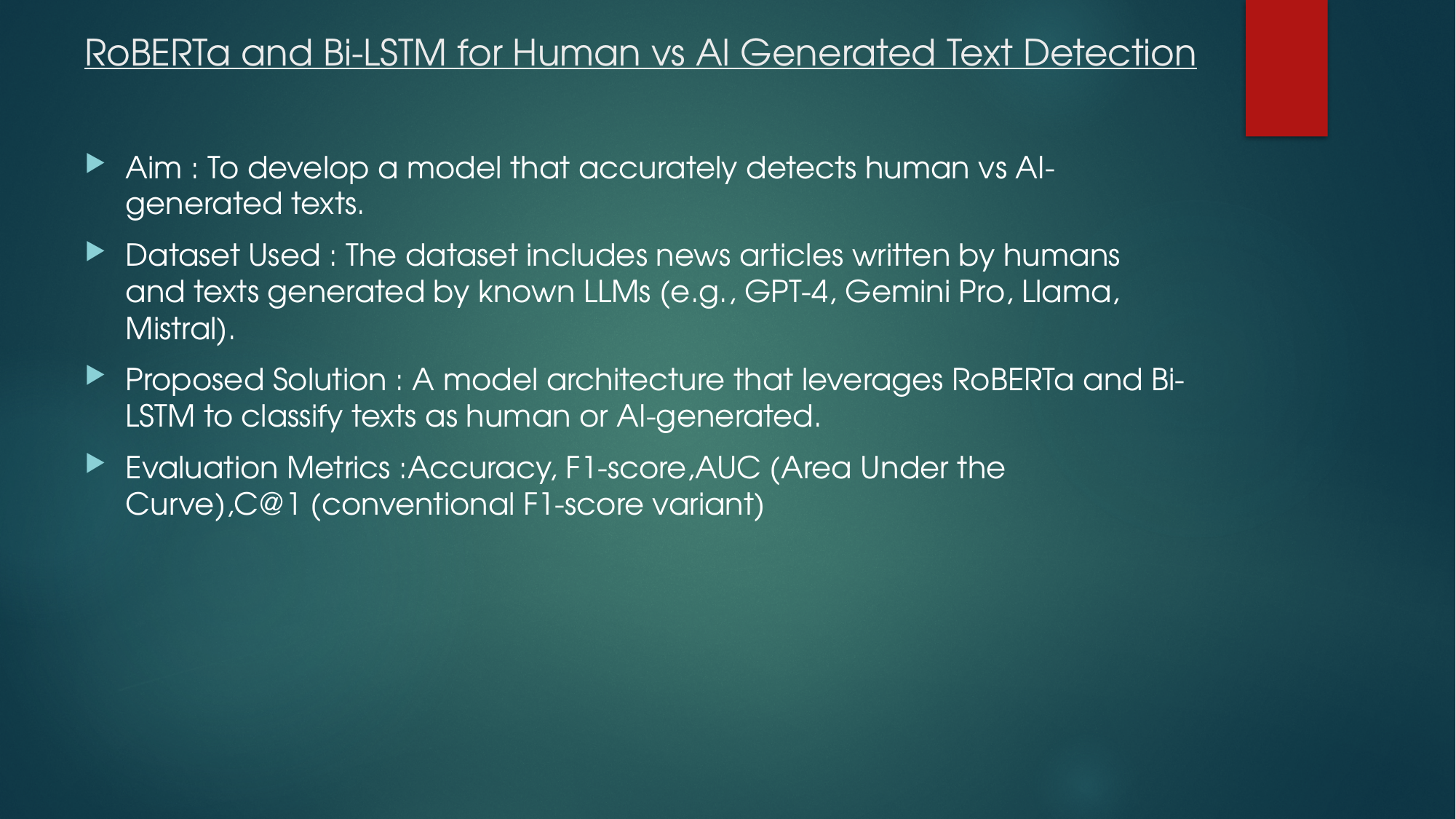

# RoBERTa and Bi-LSTM for Human vs AI Generated Text Detection
Aim : To develop a model that accurately detects human vs AI-generated texts.
Dataset Used : The dataset includes news articles written by humans and texts generated by known LLMs (e.g., GPT-4, Gemini Pro, Llama, Mistral).
Proposed Solution : A model architecture that leverages RoBERTa and Bi-LSTM to classify texts as human or AI-generated.
Evaluation Metrics :Accuracy, F1-score,AUC (Area Under the Curve),C@1 (conventional F1-score variant)